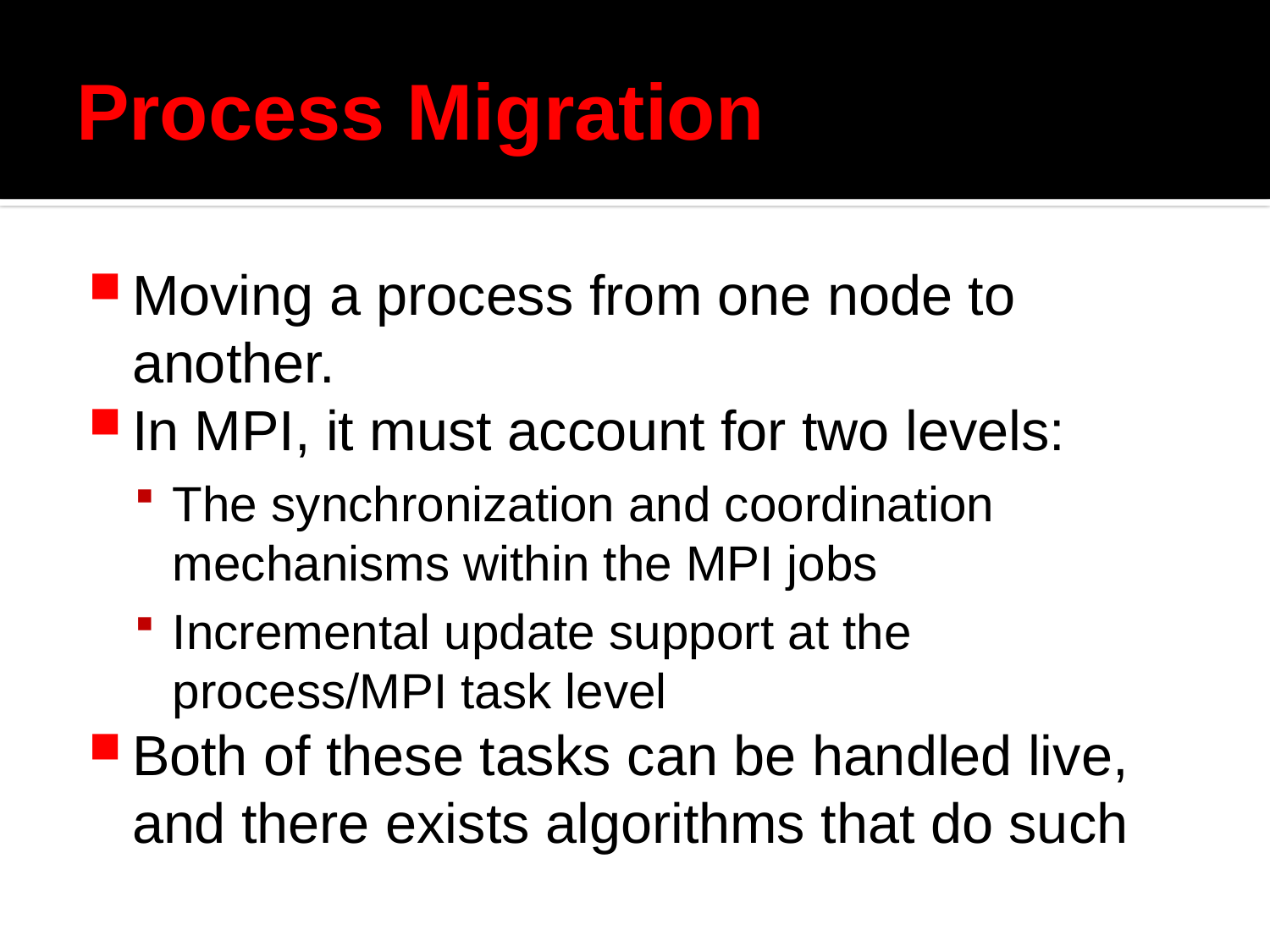

# Process Migration
Moving a process from one node to another.
In MPI, it must account for two levels:
The synchronization and coordination mechanisms within the MPI jobs
Incremental update support at the process/MPI task level
Both of these tasks can be handled live, and there exists algorithms that do such